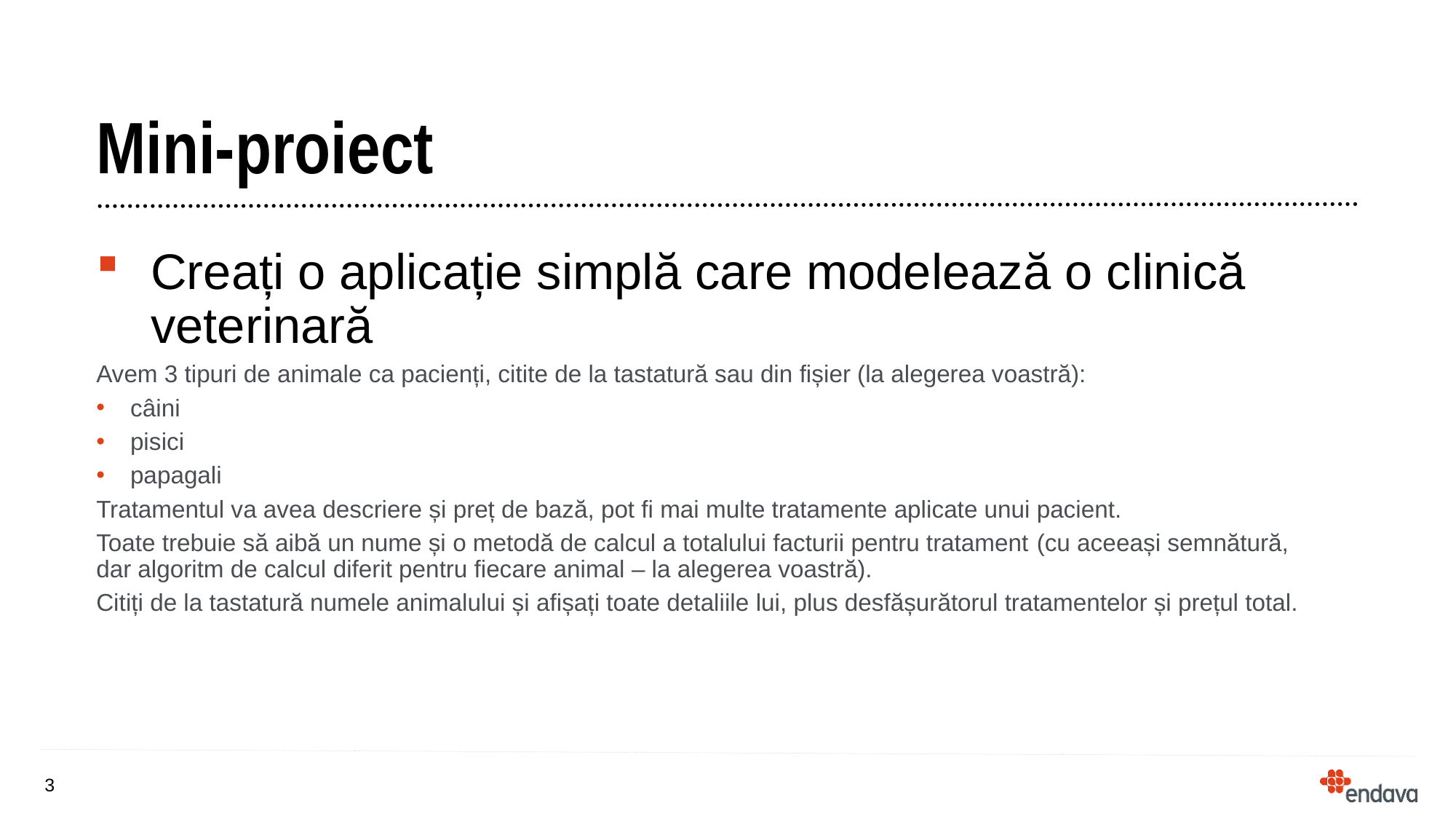

# Mini-proiect
Creați o aplicație simplă care modelează o clinică veterinară
Avem 3 tipuri de animale ca pacienți, citite de la tastatură sau din fișier (la alegerea voastră):
câini
pisici
papagali
Tratamentul va avea descriere și preț de bază, pot fi mai multe tratamente aplicate unui pacient.
Toate trebuie să aibă un nume și o metodă de calcul a totalului facturii pentru tratament (cu aceeași semnătură,
dar algoritm de calcul diferit pentru fiecare animal – la alegerea voastră).
Citiți de la tastatură numele animalului și afișați toate detaliile lui, plus desfășurătorul tratamentelor și prețul total.